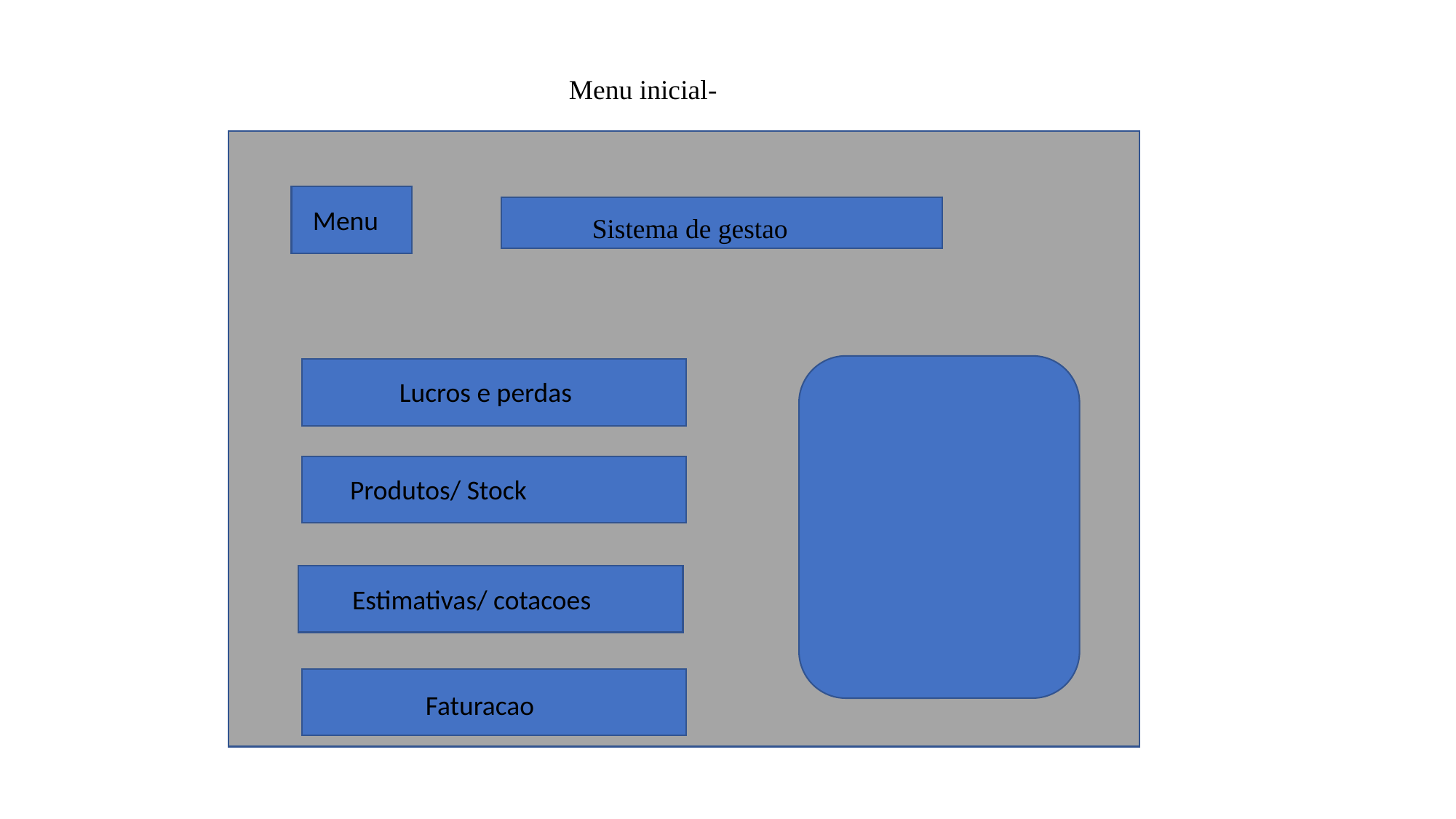

Menu inicial-

Menu
Sistema de gestao

Lucros e perdas

Produtos/ Stock

Estimativas/ cotacoes

Faturacao